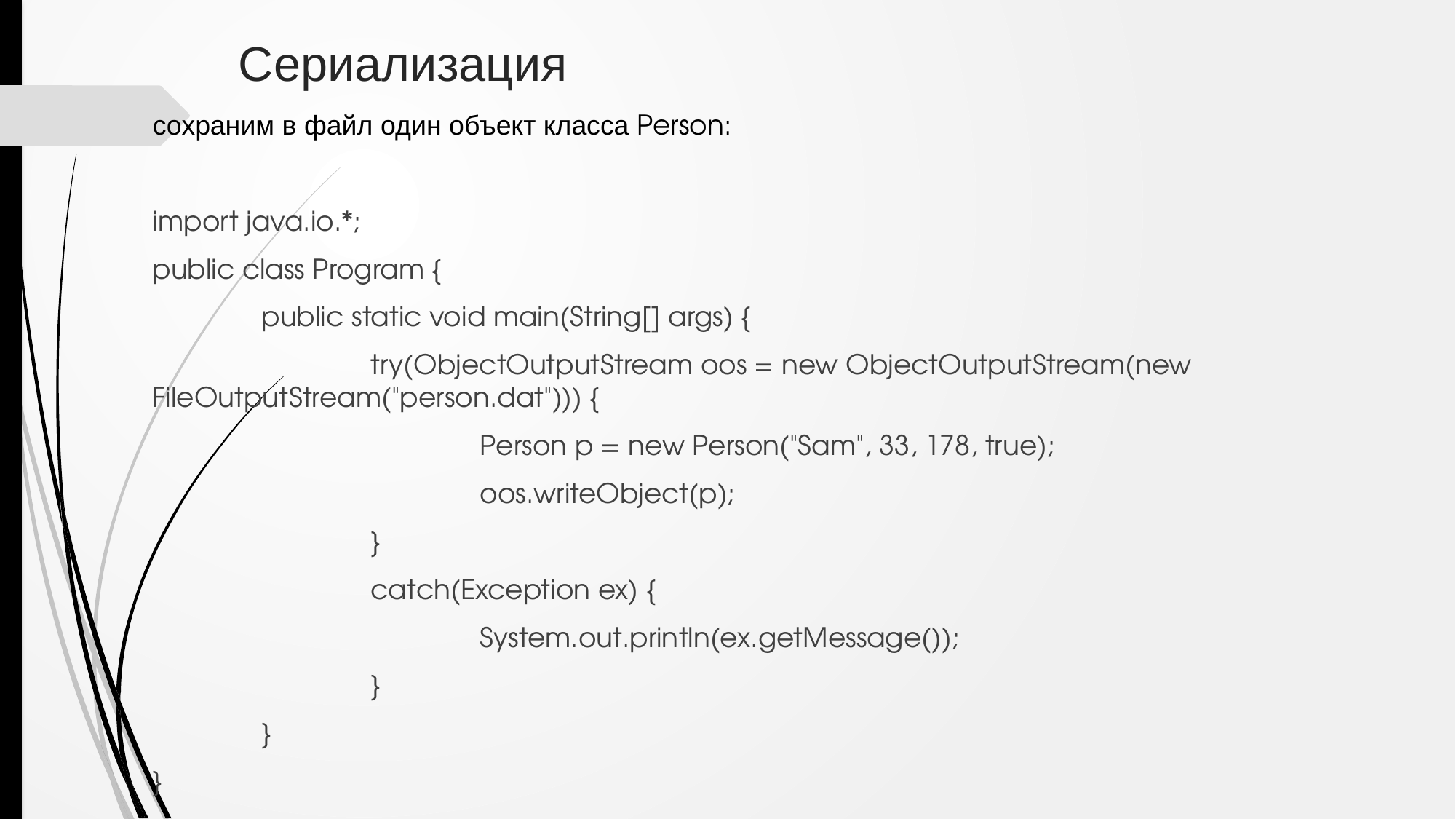

# Сериализация
сохраним в файл один объект класса Person:

import java.io.*;
public class Program {
	public static void main(String[] args) {
		try(ObjectOutputStream oos = new ObjectOutputStream(new FileOutputStream("person.dat"))) {
			Person p = new Person("Sam", 33, 178, true);
			oos.writeObject(p);
		}
		catch(Exception ex) {
			System.out.println(ex.getMessage());
		}
	}
}